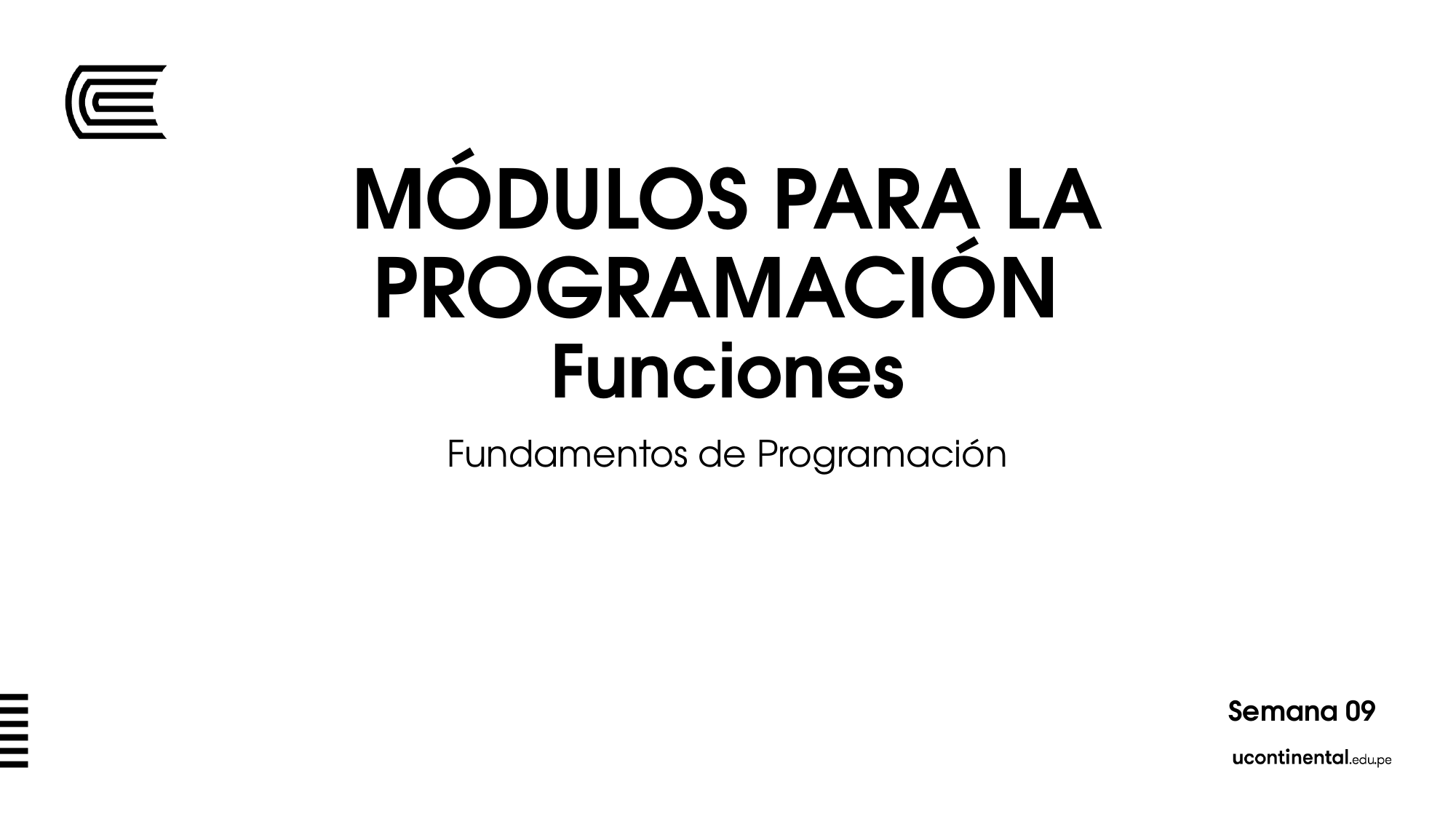

# MÓDULOS PARA LA PROGRAMACIÓN Funciones
Fundamentos de Programación
Semana 09